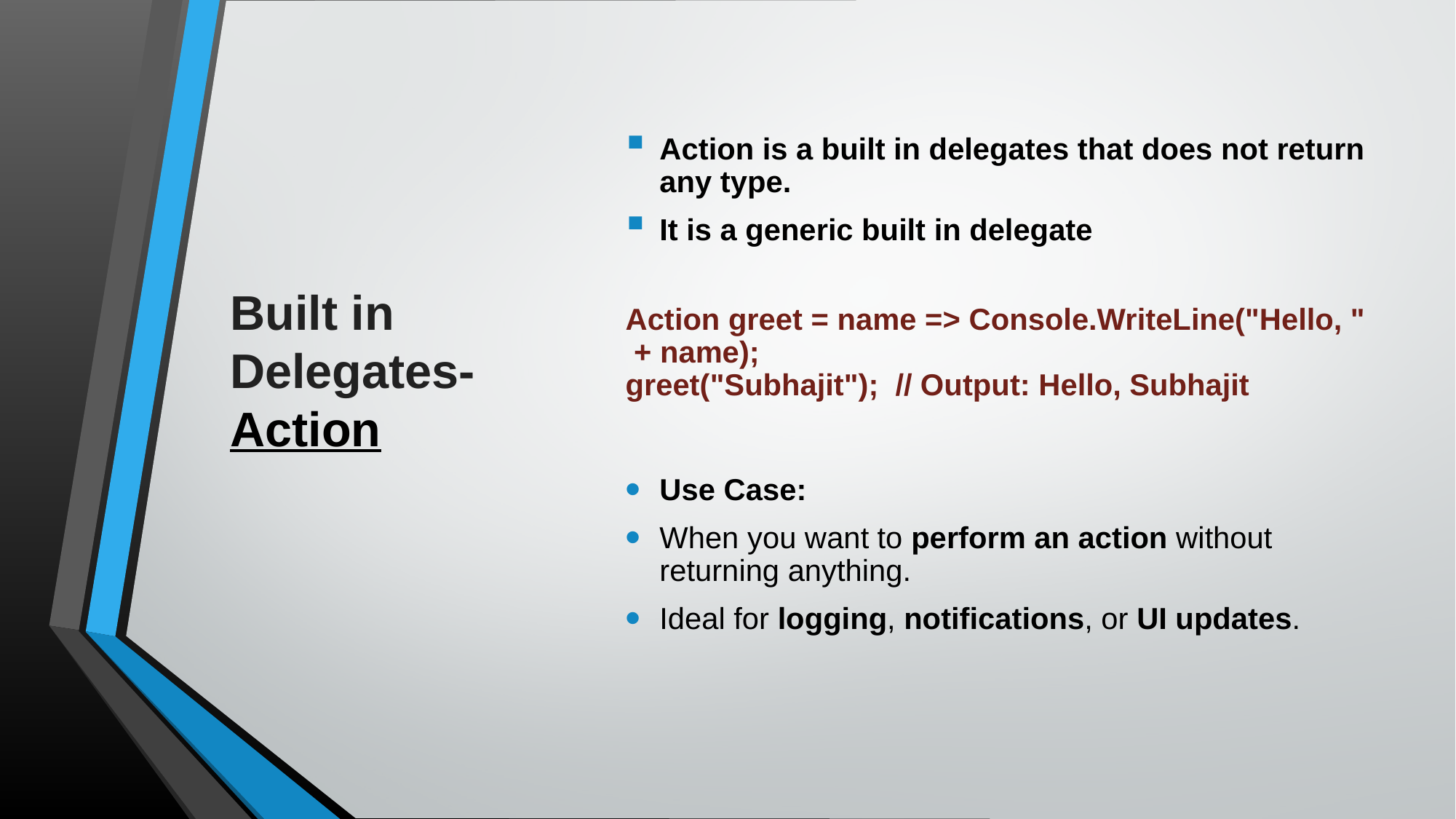

# Built in Delegates- Action
Action is a built in delegates that does not return any type.
It is a generic built in delegate

Action greet = name => Console.WriteLine("Hello, " + name);
greet("Subhajit");  // Output: Hello, Subhajit

Use Case:
When you want to perform an action without returning anything.
Ideal for logging, notifications, or UI updates.